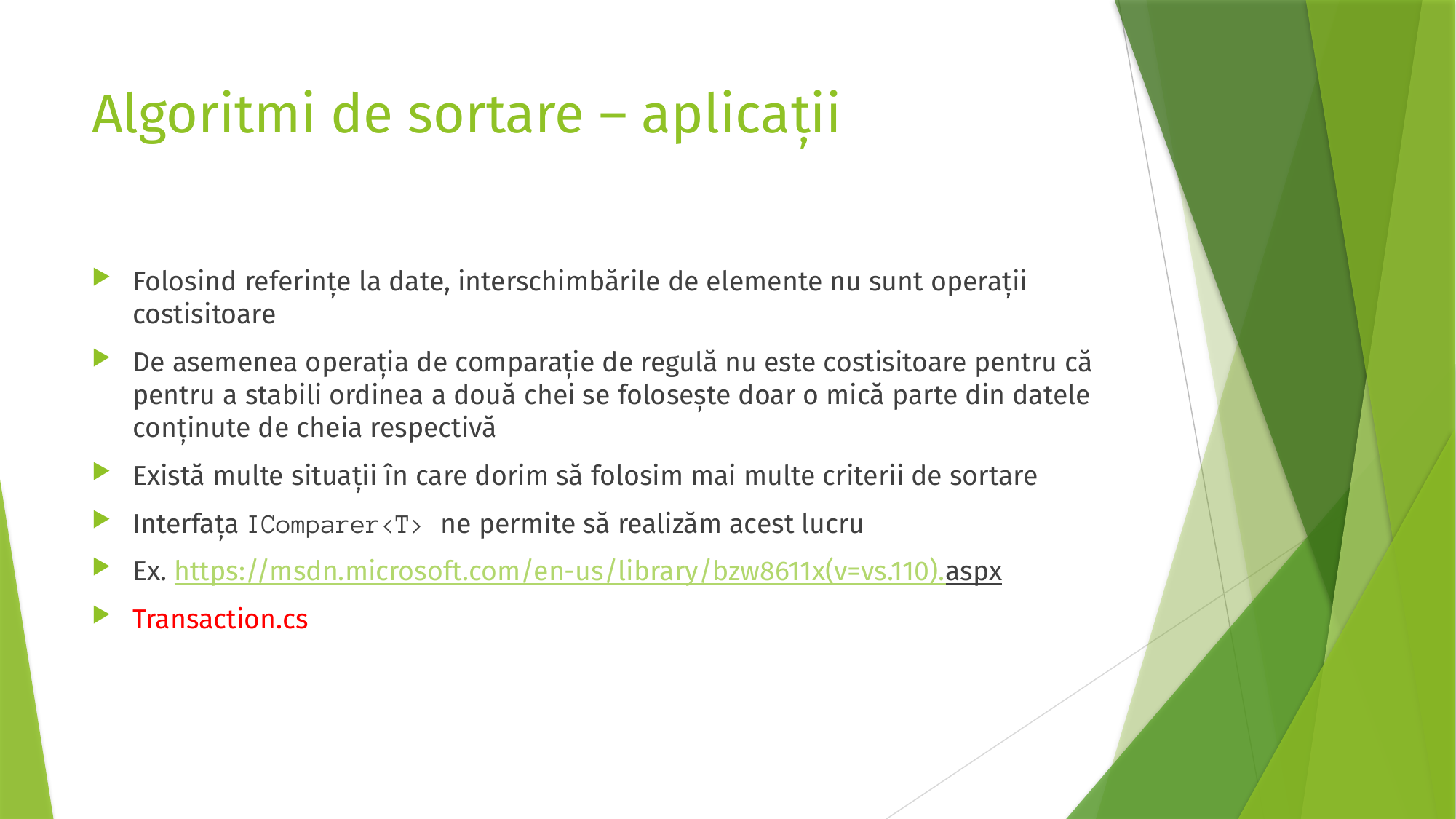

# Algoritmi de sortare – aplicații
Folosind referințe la date, interschimbările de elemente nu sunt operații costisitoare
De asemenea operația de comparație de regulă nu este costisitoare pentru că pentru a stabili ordinea a două chei se folosește doar o mică parte din datele conținute de cheia respectivă
Există multe situații în care dorim să folosim mai multe criterii de sortare
Interfața IComparer<T> ne permite să realizăm acest lucru
Ex. https://msdn.microsoft.com/en-us/library/bzw8611x(v=vs.110).aspx
Transaction.cs